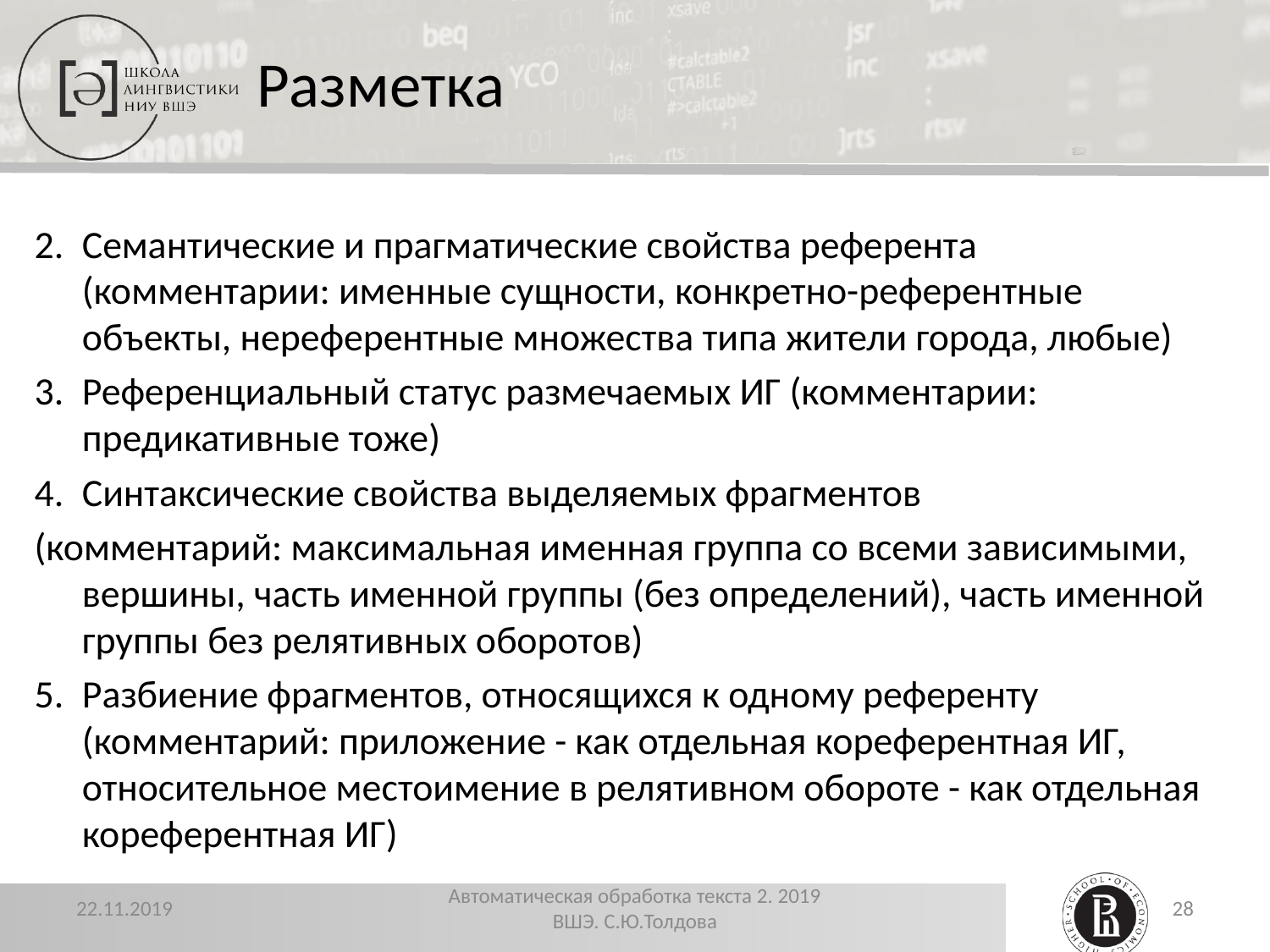

# Разметка

Семантические и прагматические свойства референта (комментарии: именные сущности, конкретно-референтные объекты, нереферентные множества типа жители города, любые)
Референциальный статус размечаемых ИГ (комментарии: предикативные тоже)
Синтаксические свойства выделяемых фрагментов
(комментарий: максимальная именная группа со всеми зависимыми, вершины, часть именной группы (без определений), часть именной группы без релятивных оборотов)
Разбиение фрагментов, относящихся к одному референту (комментарий: приложение - как отдельная кореферентная ИГ, относительное местоимение в релятивном обороте - как отдельная кореферентная ИГ)

22.11.2019
Автоматическая обработка текста 2. 2019 ВШЭ. С.Ю.Толдова
28